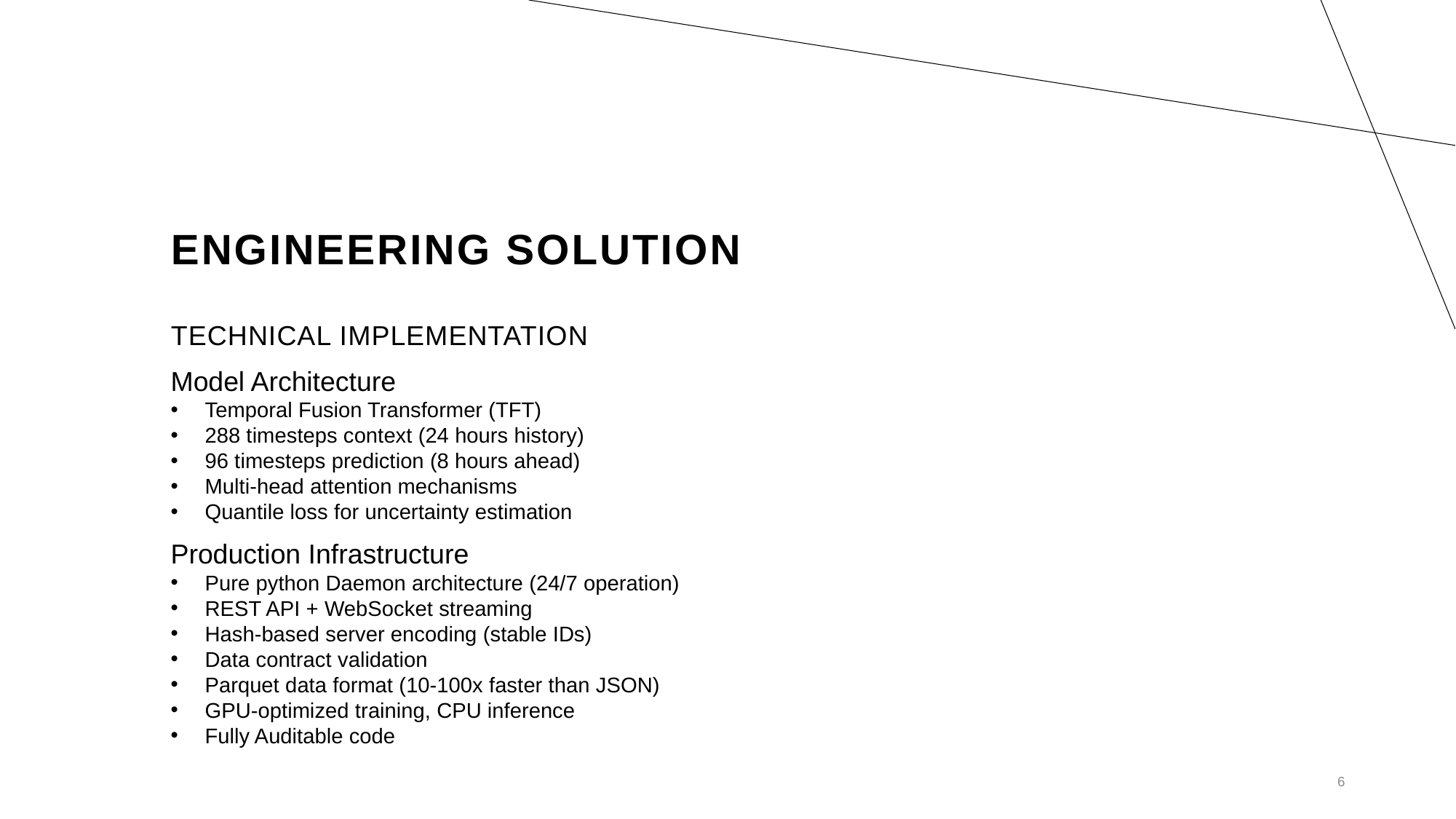

# Engineering Solution
TECHNICAL IMPLEMENTATION

Model Architecture
Temporal Fusion Transformer (TFT)
288 timesteps context (24 hours history)
96 timesteps prediction (8 hours ahead)
Multi-head attention mechanisms
Quantile loss for uncertainty estimation
Production Infrastructure
Pure python Daemon architecture (24/7 operation)
REST API + WebSocket streaming
Hash-based server encoding (stable IDs)
Data contract validation
Parquet data format (10-100x faster than JSON)
GPU-optimized training, CPU inference
Fully Auditable code
6